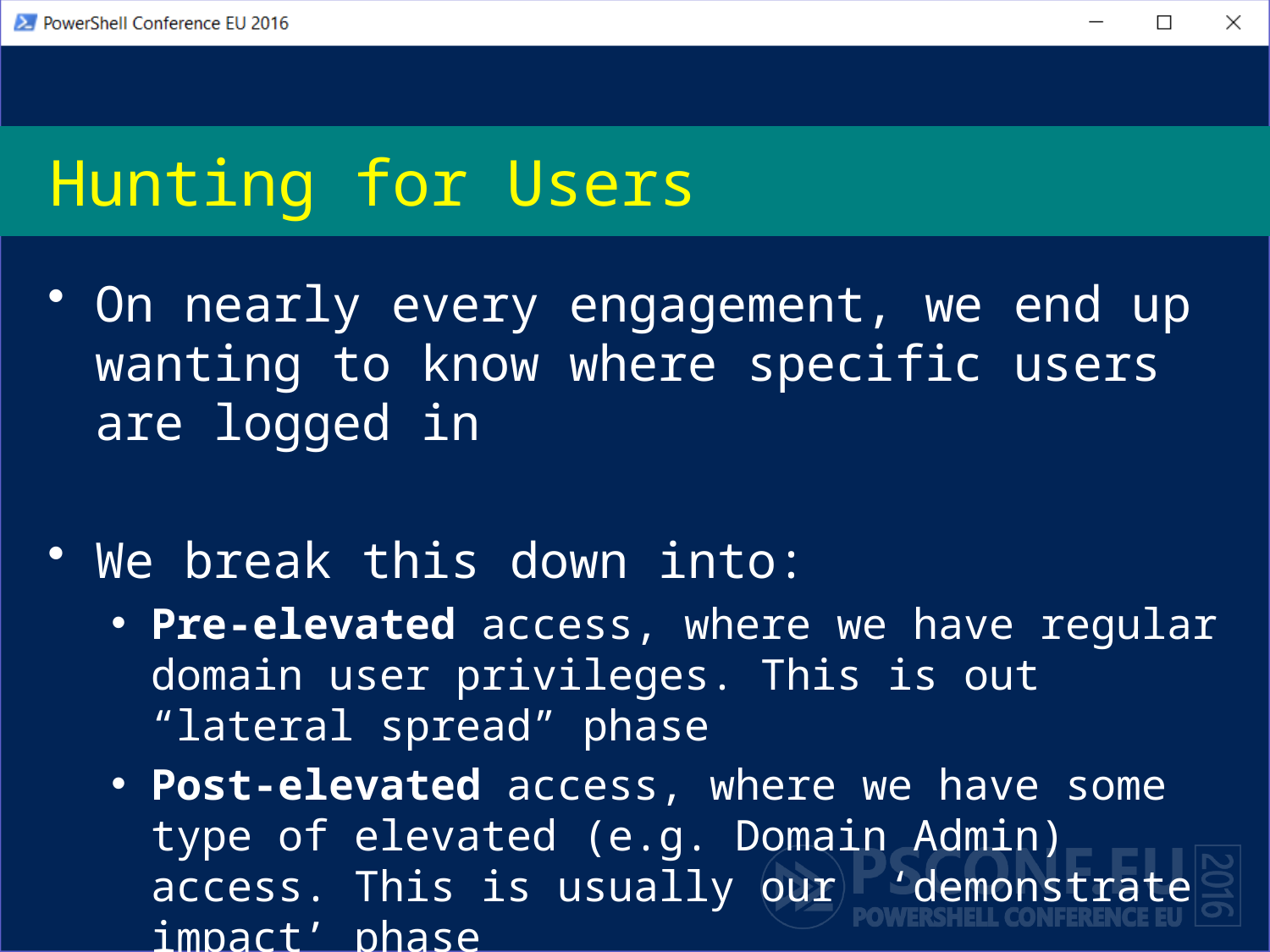

# Hunting for Users
On nearly every engagement, we end up wanting to know where specific users are logged in

We break this down into:
Pre-elevated access, where we have regular domain user privileges. This is out “lateral spread” phase
Post-elevated access, where we have some type of elevated (e.g. Domain Admin) access. This is usually our  ‘demonstrate impact’ phase